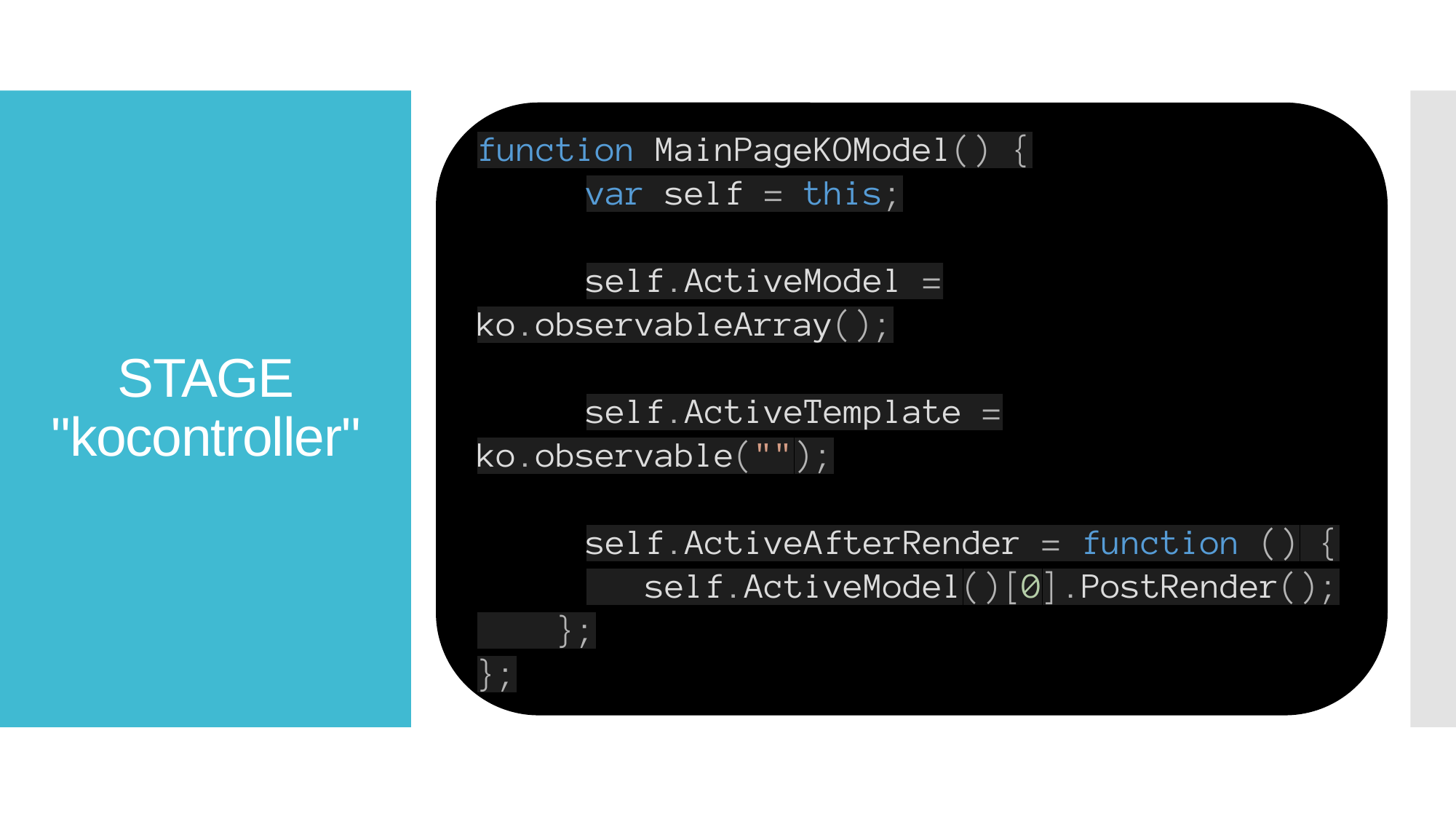

function MainPageKOModel() {
	var self = this;

	self.ActiveModel = ko.observableArray();

	self.ActiveTemplate = ko.observable("");

	self.ActiveAfterRender = function () {
	   self.ActiveModel()[0].PostRender();
    };
};
# STAGE "kocontroller"